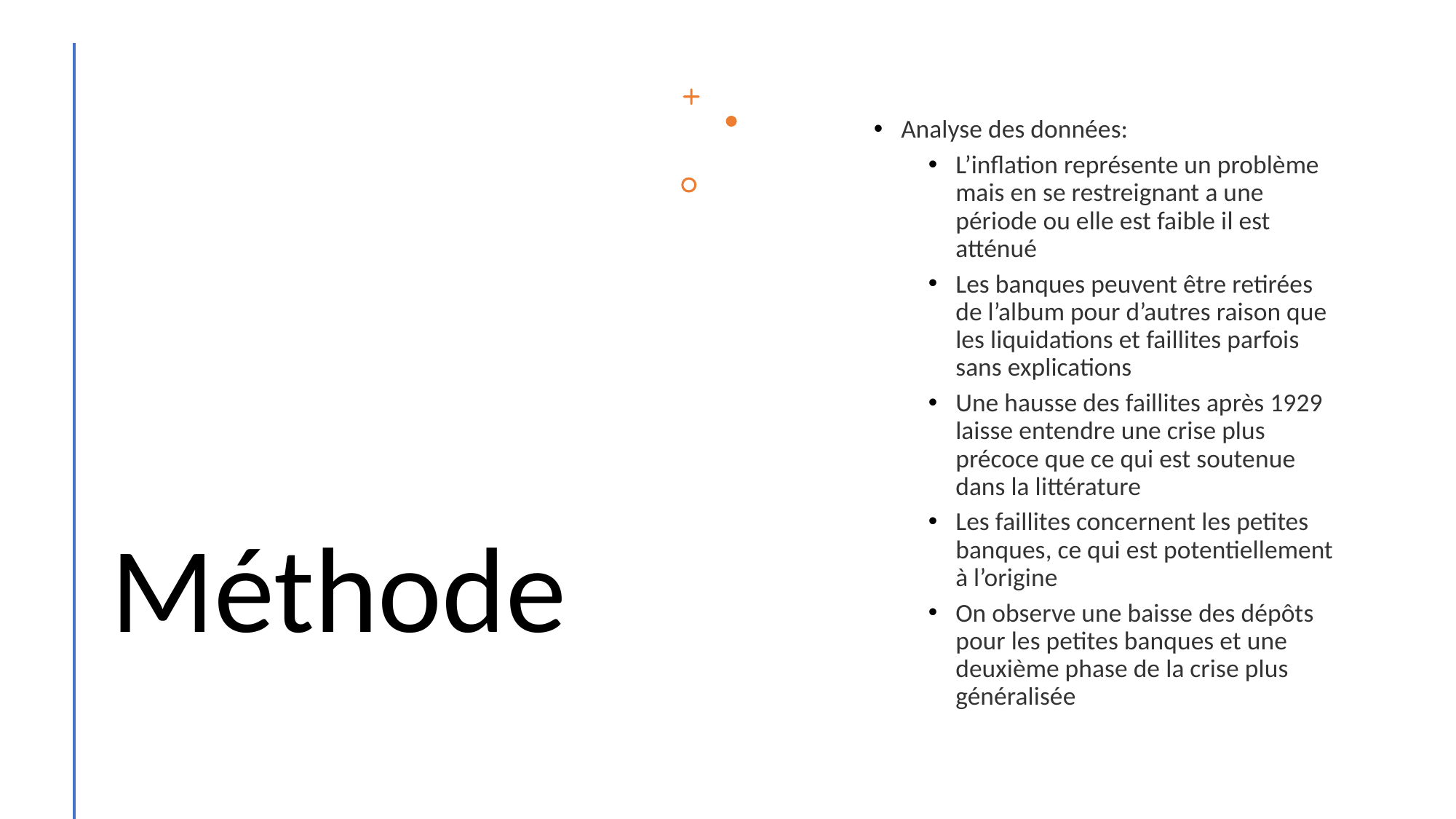

# Méthode
Analyse des données:
L’inflation représente un problème mais en se restreignant a une période ou elle est faible il est atténué
Les banques peuvent être retirées de l’album pour d’autres raison que les liquidations et faillites parfois sans explications
Une hausse des faillites après 1929 laisse entendre une crise plus précoce que ce qui est soutenue dans la littérature
Les faillites concernent les petites banques, ce qui est potentiellement à l’origine
On observe une baisse des dépôts pour les petites banques et une deuxième phase de la crise plus généralisée